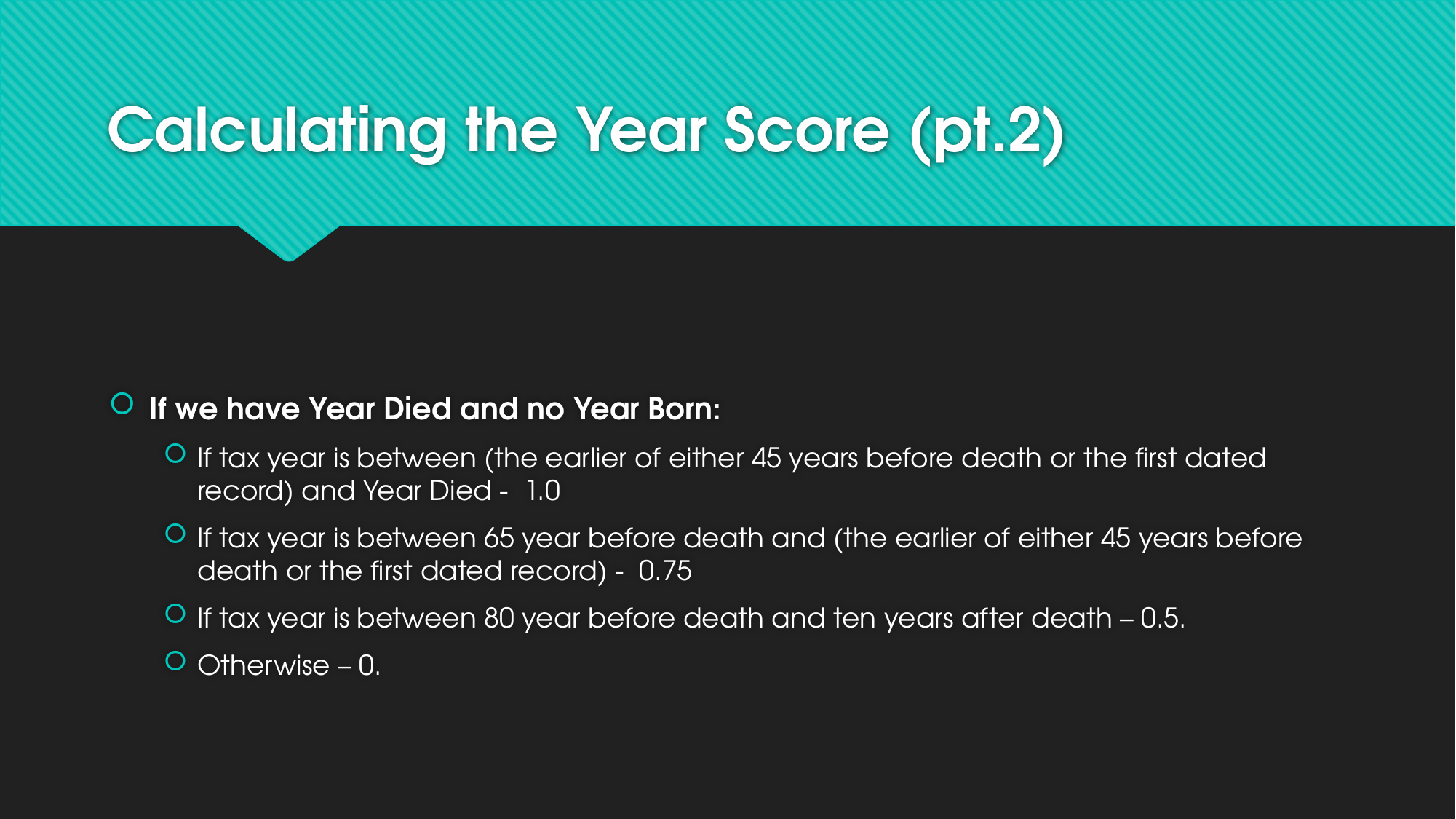

# Calculating the Year Score (pt.2)
If we have Year Died and no Year Born:
If tax year is between (the earlier of either 45 years before death or the first dated record) and Year Died -  1.0
If tax year is between 65 year before death and (the earlier of either 45 years before death or the first dated record) -  0.75
If tax year is between 80 year before death and ten years after death – 0.5.
Otherwise – 0.